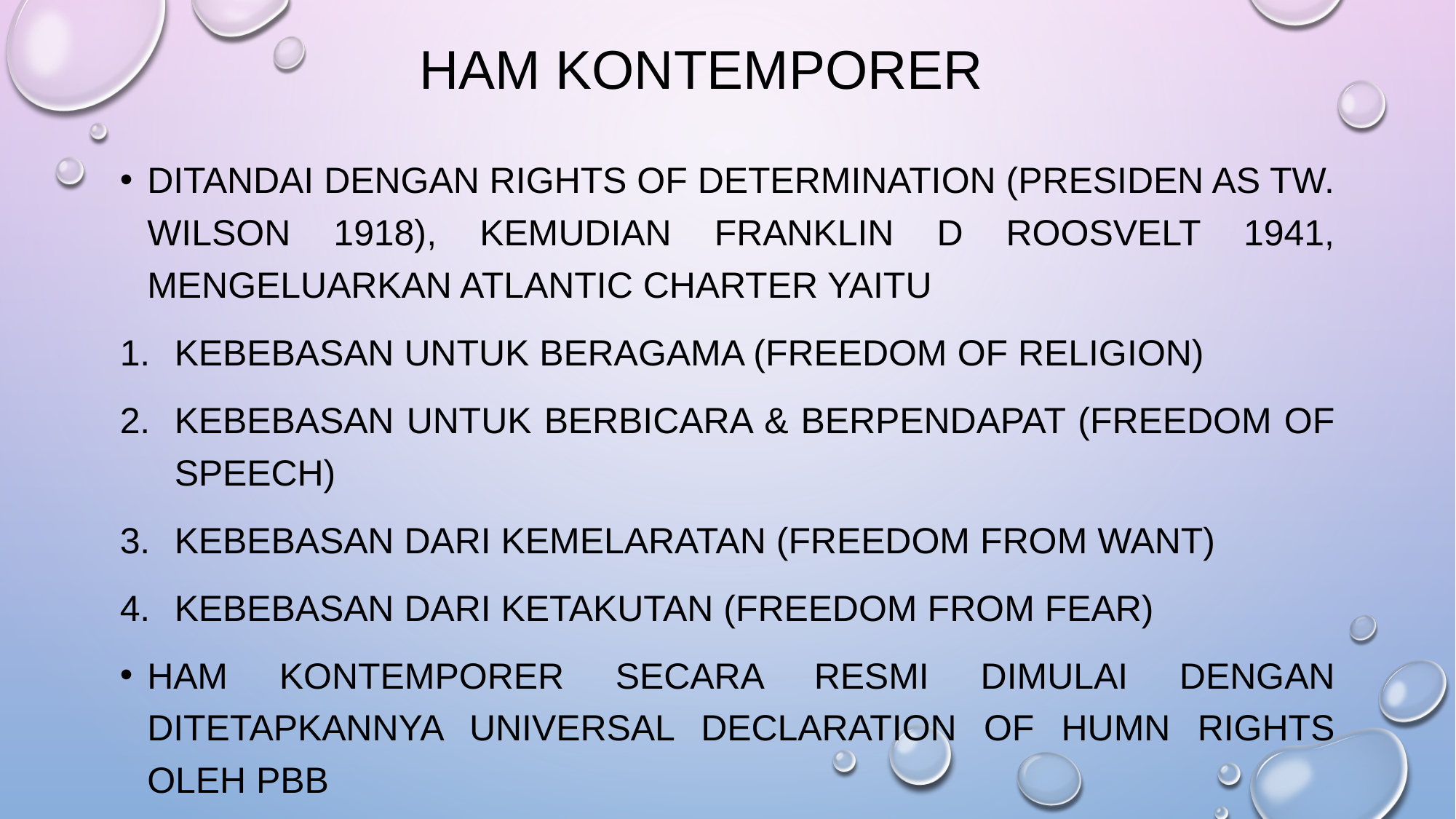

# Ham kontemporer
Ditandai dengan rights of determination (presiden as tw. Wilson 1918), kemudian franklin d roosvelt 1941, mengeluarkan atlantic charter yaitu
Kebebasan untuk beragama (freedom of religion)
Kebebasan untuk berbicara & berpendapat (freedom of speech)
Kebebasan dari kemelaratan (freedom from want)
Kebebasan dari ketakutan (freedom from fear)
Ham kontemporer secara resmi dimulai dengan ditetapkannya universal declaration of humn rights oleh pbb